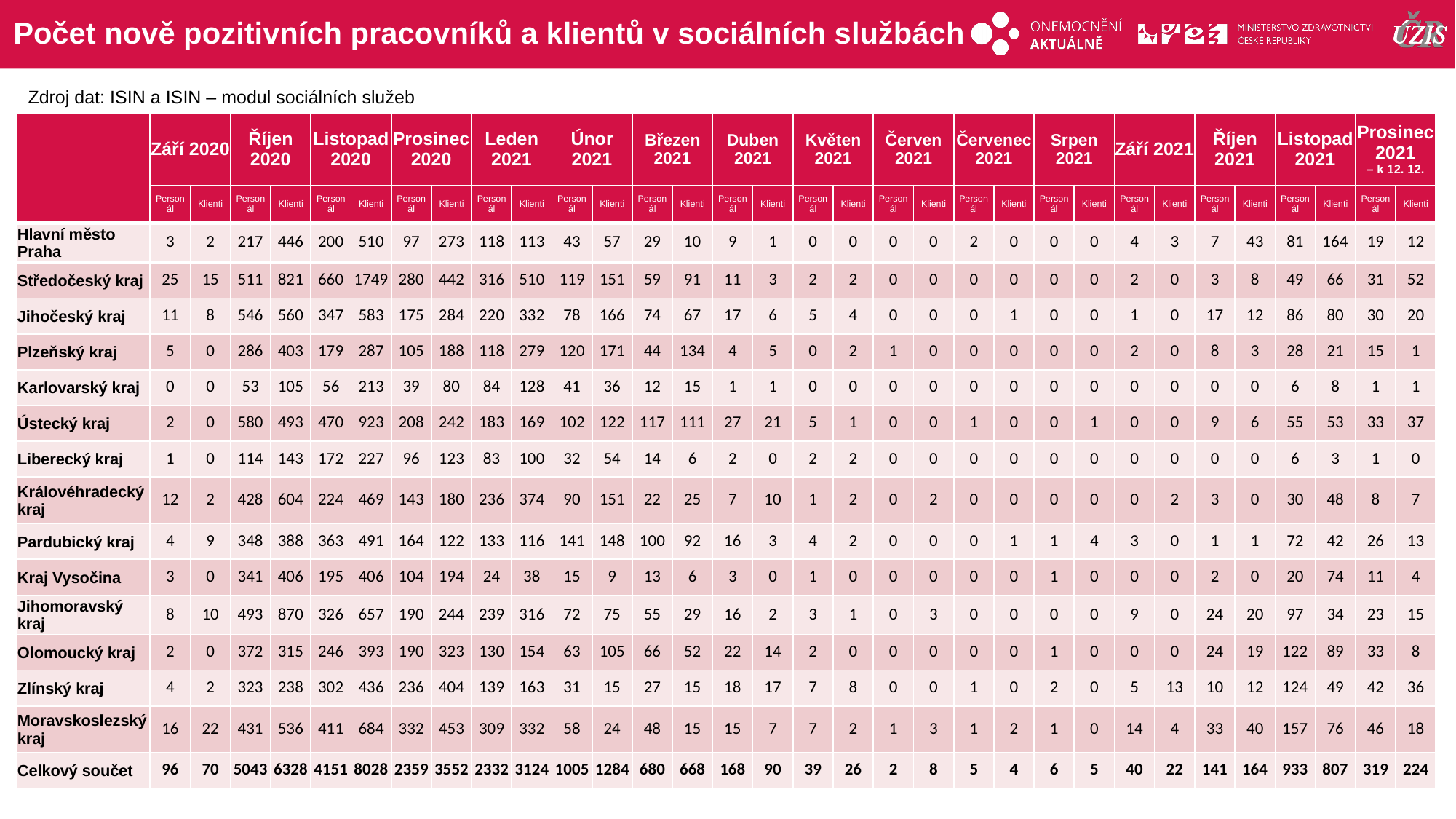

# Počet nově pozitivních pracovníků a klientů v sociálních službách
Zdroj dat: ISIN a ISIN – modul sociálních služeb
|  | Září 2020 |  | Říjen 2020 |  | Listopad 2020 |  | Prosinec 2020 |  | Leden 2021 |  | Únor 2021 |  | Březen 2021 |  | Duben 2021 |  | Květen 2021 |  | Červen 2021 |  | Červenec 2021 |  | Srpen 2021 |  | Září 2021 |  | Říjen 2021 |  | Listopad 2021 |  | Prosinec 2021 – k 12. 12. |  |
| --- | --- | --- | --- | --- | --- | --- | --- | --- | --- | --- | --- | --- | --- | --- | --- | --- | --- | --- | --- | --- | --- | --- | --- | --- | --- | --- | --- | --- | --- | --- | --- | --- |
|  | Personál | Klienti | Personál | Klienti | Personál | Klienti | Personál | Klienti | Personál | Klienti | Personál | Klienti | Personál | Klienti | Personál | Klienti | Personál | Klienti | Personál | Klienti | Personál | Klienti | Personál | Klienti | Personál | Klienti | Personál | Klienti | Personál | Klienti | Personál | Klienti |
| Hlavní město Praha | 3 | 2 | 217 | 446 | 200 | 510 | 97 | 273 | 118 | 113 | 43 | 57 | 29 | 10 | 9 | 1 | 0 | 0 | 0 | 0 | 2 | 0 | 0 | 0 | 4 | 3 | 7 | 43 | 81 | 164 | 19 | 12 |
| Středočeský kraj | 25 | 15 | 511 | 821 | 660 | 1749 | 280 | 442 | 316 | 510 | 119 | 151 | 59 | 91 | 11 | 3 | 2 | 2 | 0 | 0 | 0 | 0 | 0 | 0 | 2 | 0 | 3 | 8 | 49 | 66 | 31 | 52 |
| Jihočeský kraj | 11 | 8 | 546 | 560 | 347 | 583 | 175 | 284 | 220 | 332 | 78 | 166 | 74 | 67 | 17 | 6 | 5 | 4 | 0 | 0 | 0 | 1 | 0 | 0 | 1 | 0 | 17 | 12 | 86 | 80 | 30 | 20 |
| Plzeňský kraj | 5 | 0 | 286 | 403 | 179 | 287 | 105 | 188 | 118 | 279 | 120 | 171 | 44 | 134 | 4 | 5 | 0 | 2 | 1 | 0 | 0 | 0 | 0 | 0 | 2 | 0 | 8 | 3 | 28 | 21 | 15 | 1 |
| Karlovarský kraj | 0 | 0 | 53 | 105 | 56 | 213 | 39 | 80 | 84 | 128 | 41 | 36 | 12 | 15 | 1 | 1 | 0 | 0 | 0 | 0 | 0 | 0 | 0 | 0 | 0 | 0 | 0 | 0 | 6 | 8 | 1 | 1 |
| Ústecký kraj | 2 | 0 | 580 | 493 | 470 | 923 | 208 | 242 | 183 | 169 | 102 | 122 | 117 | 111 | 27 | 21 | 5 | 1 | 0 | 0 | 1 | 0 | 0 | 1 | 0 | 0 | 9 | 6 | 55 | 53 | 33 | 37 |
| Liberecký kraj | 1 | 0 | 114 | 143 | 172 | 227 | 96 | 123 | 83 | 100 | 32 | 54 | 14 | 6 | 2 | 0 | 2 | 2 | 0 | 0 | 0 | 0 | 0 | 0 | 0 | 0 | 0 | 0 | 6 | 3 | 1 | 0 |
| Královéhradecký kraj | 12 | 2 | 428 | 604 | 224 | 469 | 143 | 180 | 236 | 374 | 90 | 151 | 22 | 25 | 7 | 10 | 1 | 2 | 0 | 2 | 0 | 0 | 0 | 0 | 0 | 2 | 3 | 0 | 30 | 48 | 8 | 7 |
| Pardubický kraj | 4 | 9 | 348 | 388 | 363 | 491 | 164 | 122 | 133 | 116 | 141 | 148 | 100 | 92 | 16 | 3 | 4 | 2 | 0 | 0 | 0 | 1 | 1 | 4 | 3 | 0 | 1 | 1 | 72 | 42 | 26 | 13 |
| Kraj Vysočina | 3 | 0 | 341 | 406 | 195 | 406 | 104 | 194 | 24 | 38 | 15 | 9 | 13 | 6 | 3 | 0 | 1 | 0 | 0 | 0 | 0 | 0 | 1 | 0 | 0 | 0 | 2 | 0 | 20 | 74 | 11 | 4 |
| Jihomoravský kraj | 8 | 10 | 493 | 870 | 326 | 657 | 190 | 244 | 239 | 316 | 72 | 75 | 55 | 29 | 16 | 2 | 3 | 1 | 0 | 3 | 0 | 0 | 0 | 0 | 9 | 0 | 24 | 20 | 97 | 34 | 23 | 15 |
| Olomoucký kraj | 2 | 0 | 372 | 315 | 246 | 393 | 190 | 323 | 130 | 154 | 63 | 105 | 66 | 52 | 22 | 14 | 2 | 0 | 0 | 0 | 0 | 0 | 1 | 0 | 0 | 0 | 24 | 19 | 122 | 89 | 33 | 8 |
| Zlínský kraj | 4 | 2 | 323 | 238 | 302 | 436 | 236 | 404 | 139 | 163 | 31 | 15 | 27 | 15 | 18 | 17 | 7 | 8 | 0 | 0 | 1 | 0 | 2 | 0 | 5 | 13 | 10 | 12 | 124 | 49 | 42 | 36 |
| Moravskoslezský kraj | 16 | 22 | 431 | 536 | 411 | 684 | 332 | 453 | 309 | 332 | 58 | 24 | 48 | 15 | 15 | 7 | 7 | 2 | 1 | 3 | 1 | 2 | 1 | 0 | 14 | 4 | 33 | 40 | 157 | 76 | 46 | 18 |
| Celkový součet | 96 | 70 | 5043 | 6328 | 4151 | 8028 | 2359 | 3552 | 2332 | 3124 | 1005 | 1284 | 680 | 668 | 168 | 90 | 39 | 26 | 2 | 8 | 5 | 4 | 6 | 5 | 40 | 22 | 141 | 164 | 933 | 807 | 319 | 224 |